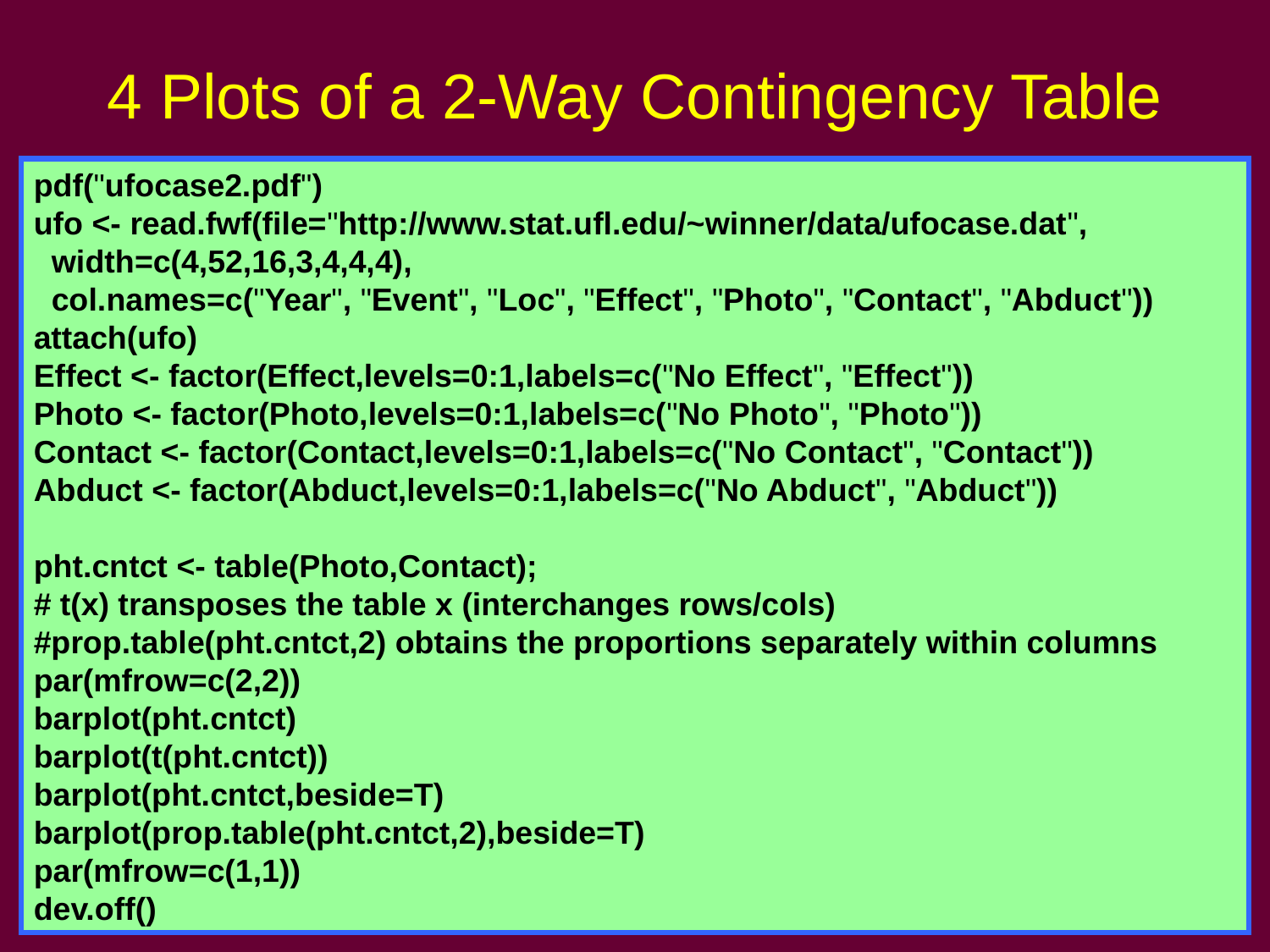

# 4 Plots of a 2-Way Contingency Table
pdf("ufocase2.pdf")
ufo <- read.fwf(file="http://www.stat.ufl.edu/~winner/data/ufocase.dat",
  width=c(4,52,16,3,4,4,4),
  col.names=c("Year", "Event", "Loc", "Effect", "Photo", "Contact", "Abduct"))
attach(ufo)
Effect <- factor(Effect,levels=0:1,labels=c("No Effect", "Effect"))
Photo <- factor(Photo,levels=0:1,labels=c("No Photo", "Photo"))
Contact <- factor(Contact,levels=0:1,labels=c("No Contact", "Contact"))
Abduct <- factor(Abduct,levels=0:1,labels=c("No Abduct", "Abduct"))

pht.cntct <- table(Photo,Contact);
# t(x) transposes the table x (interchanges rows/cols)
#prop.table(pht.cntct,2) obtains the proportions separately within columns
par(mfrow=c(2,2))
barplot(pht.cntct)
barplot(t(pht.cntct))
barplot(pht.cntct,beside=T)
barplot(prop.table(pht.cntct,2),beside=T)
par(mfrow=c(1,1))
dev.off()